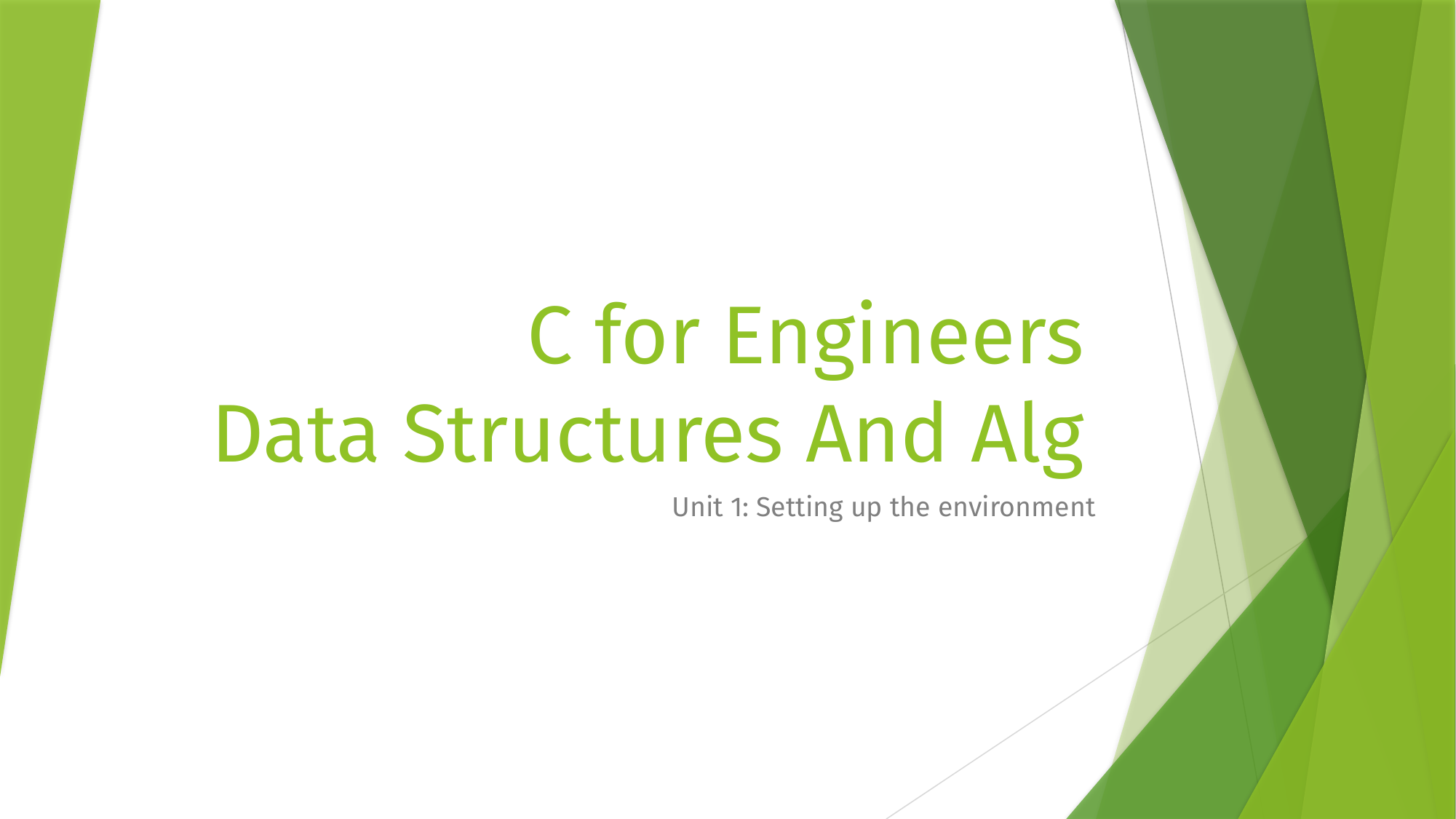

# C for Engineers Data Structures And Alg
Unit 1: Setting up the environment